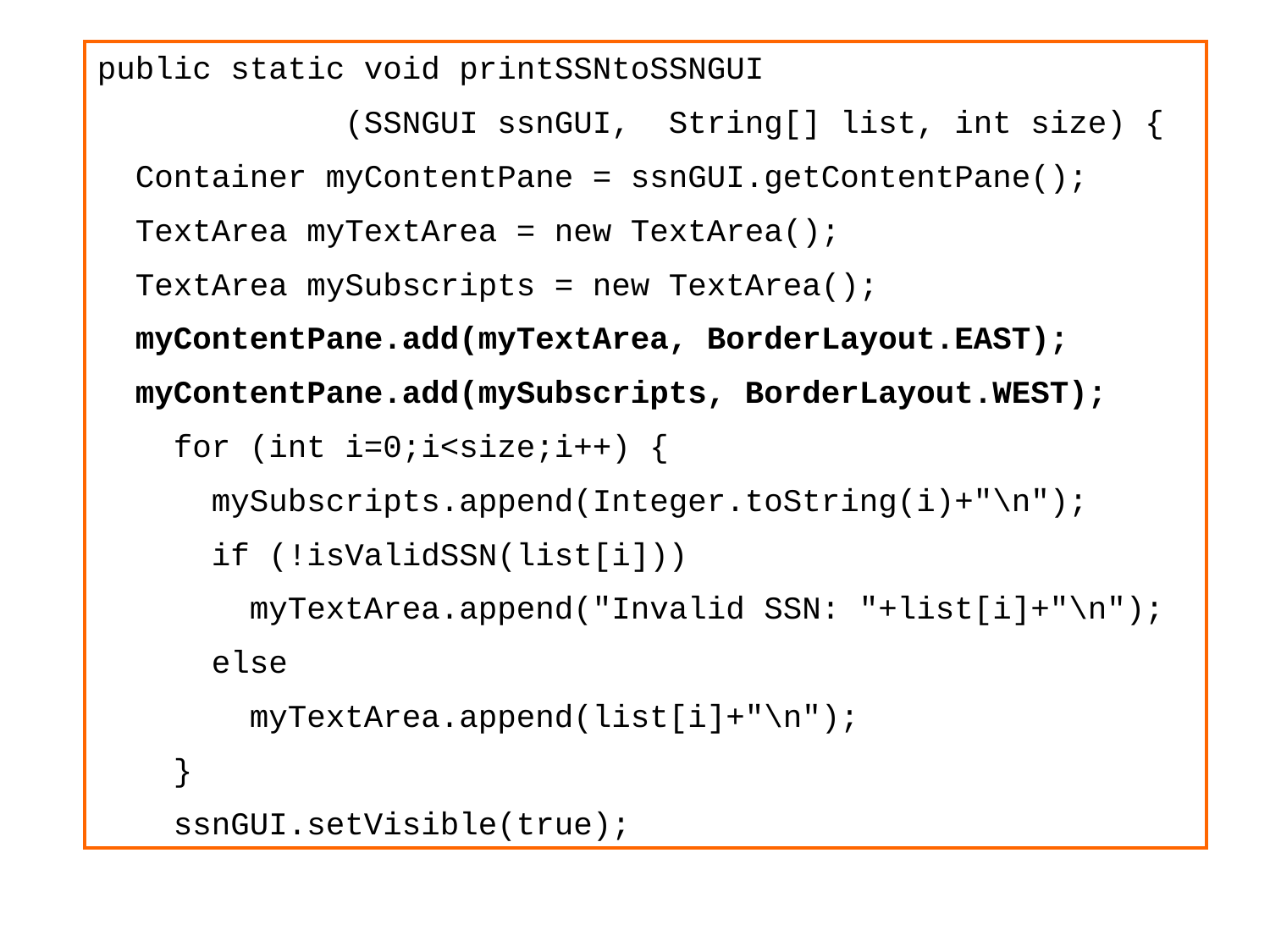

public static void printSSNtoSSNGUI
             (SSNGUI ssnGUI,  String[] list, int size) {
  Container myContentPane = ssnGUI.getContentPane();
  TextArea myTextArea = new TextArea();
  TextArea mySubscripts = new TextArea();
  myContentPane.add(myTextArea, BorderLayout.EAST);
  myContentPane.add(mySubscripts, BorderLayout.WEST);
    for (int i=0;i<size;i++) {
      mySubscripts.append(Integer.toString(i)+"\n");
      if (!isValidSSN(list[i]))
        myTextArea.append("Invalid SSN: "+list[i]+"\n");
      else
        myTextArea.append(list[i]+"\n");
    }
    ssnGUI.setVisible(true);